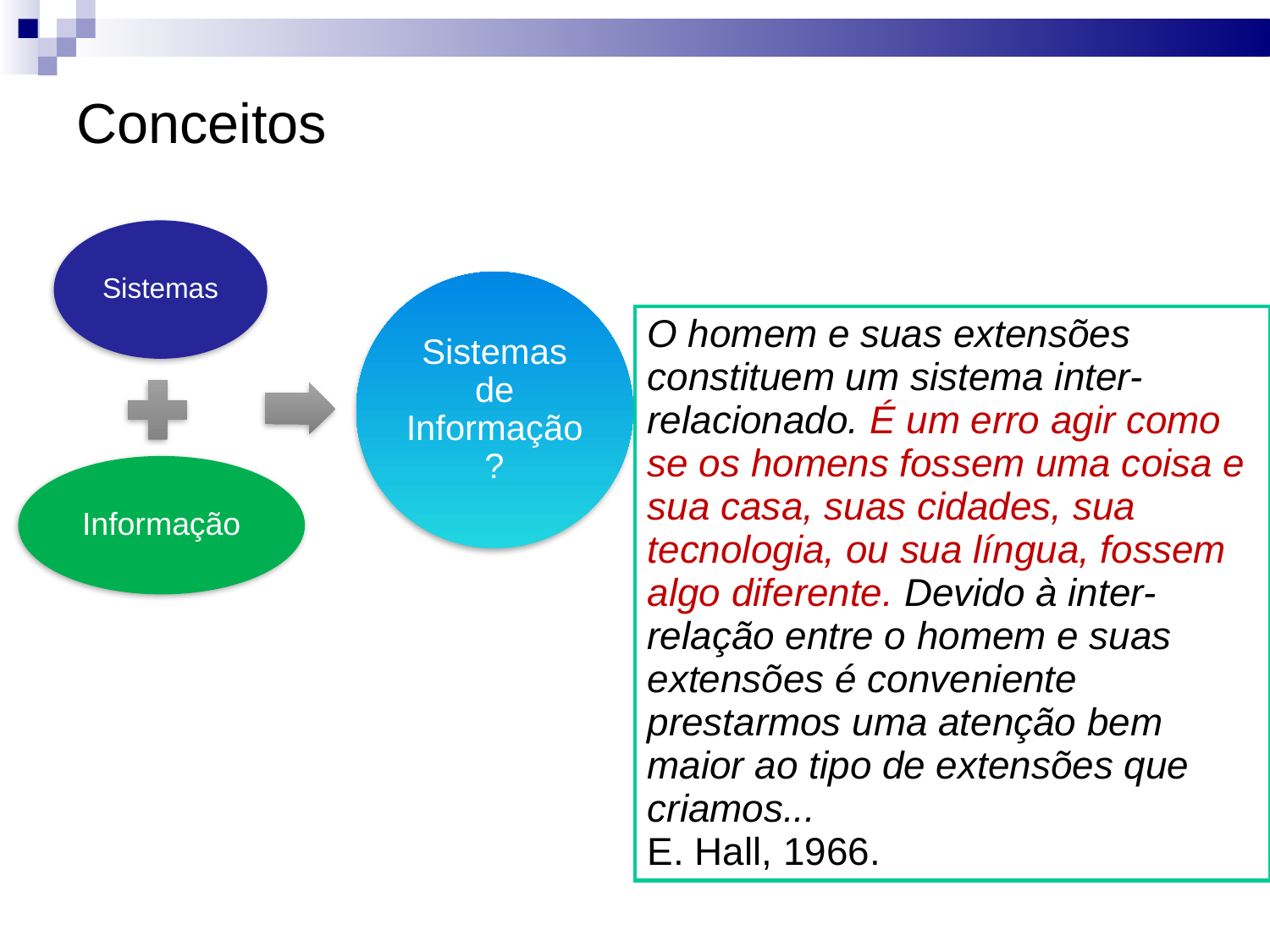

Conceitos
Sistemas

Informação

Sistemas de Informação ?
O homem e suas extensões constituem um sistema inter-relacionado. É um erro agir como se os homens fossem uma coisa e sua casa, suas cidades, sua tecnologia, ou sua língua, fossem algo diferente. Devido à inter-relação entre o homem e suas extensões é conveniente prestarmos uma atenção bem maior ao tipo de extensões que criamos...
E. Hall, 1966.